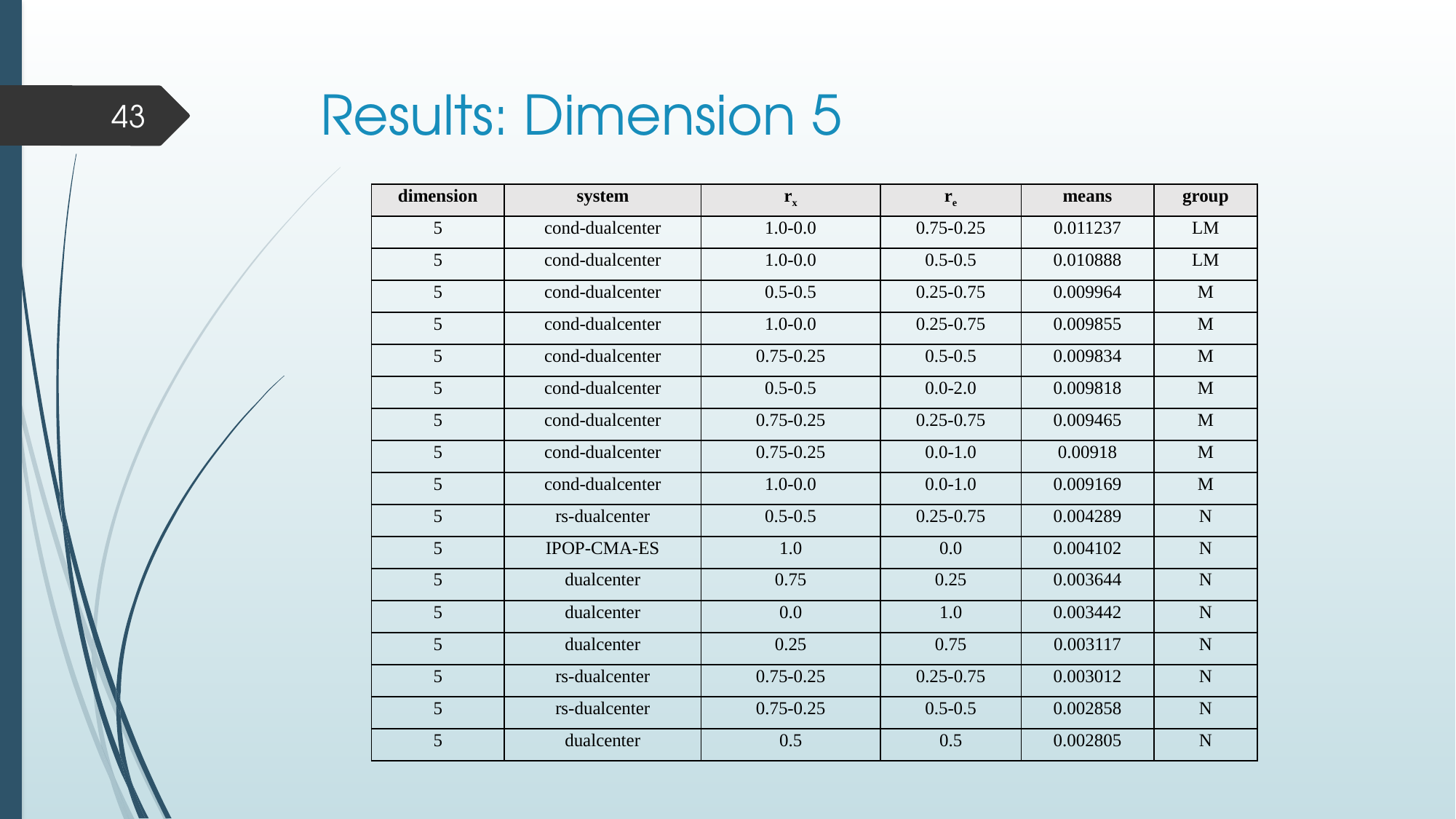

# Results: Dimension 5
43
| dimension | system | rx | re | means | group |
| --- | --- | --- | --- | --- | --- |
| 5 | cond-dualcenter | 1.0-0.0 | 0.75-0.25 | 0.011237 | LM |
| 5 | cond-dualcenter | 1.0-0.0 | 0.5-0.5 | 0.010888 | LM |
| 5 | cond-dualcenter | 0.5-0.5 | 0.25-0.75 | 0.009964 | M |
| 5 | cond-dualcenter | 1.0-0.0 | 0.25-0.75 | 0.009855 | M |
| 5 | cond-dualcenter | 0.75-0.25 | 0.5-0.5 | 0.009834 | M |
| 5 | cond-dualcenter | 0.5-0.5 | 0.0-2.0 | 0.009818 | M |
| 5 | cond-dualcenter | 0.75-0.25 | 0.25-0.75 | 0.009465 | M |
| 5 | cond-dualcenter | 0.75-0.25 | 0.0-1.0 | 0.00918 | M |
| 5 | cond-dualcenter | 1.0-0.0 | 0.0-1.0 | 0.009169 | M |
| 5 | rs-dualcenter | 0.5-0.5 | 0.25-0.75 | 0.004289 | N |
| 5 | IPOP-CMA-ES | 1.0 | 0.0 | 0.004102 | N |
| 5 | dualcenter | 0.75 | 0.25 | 0.003644 | N |
| 5 | dualcenter | 0.0 | 1.0 | 0.003442 | N |
| 5 | dualcenter | 0.25 | 0.75 | 0.003117 | N |
| 5 | rs-dualcenter | 0.75-0.25 | 0.25-0.75 | 0.003012 | N |
| 5 | rs-dualcenter | 0.75-0.25 | 0.5-0.5 | 0.002858 | N |
| 5 | dualcenter | 0.5 | 0.5 | 0.002805 | N |